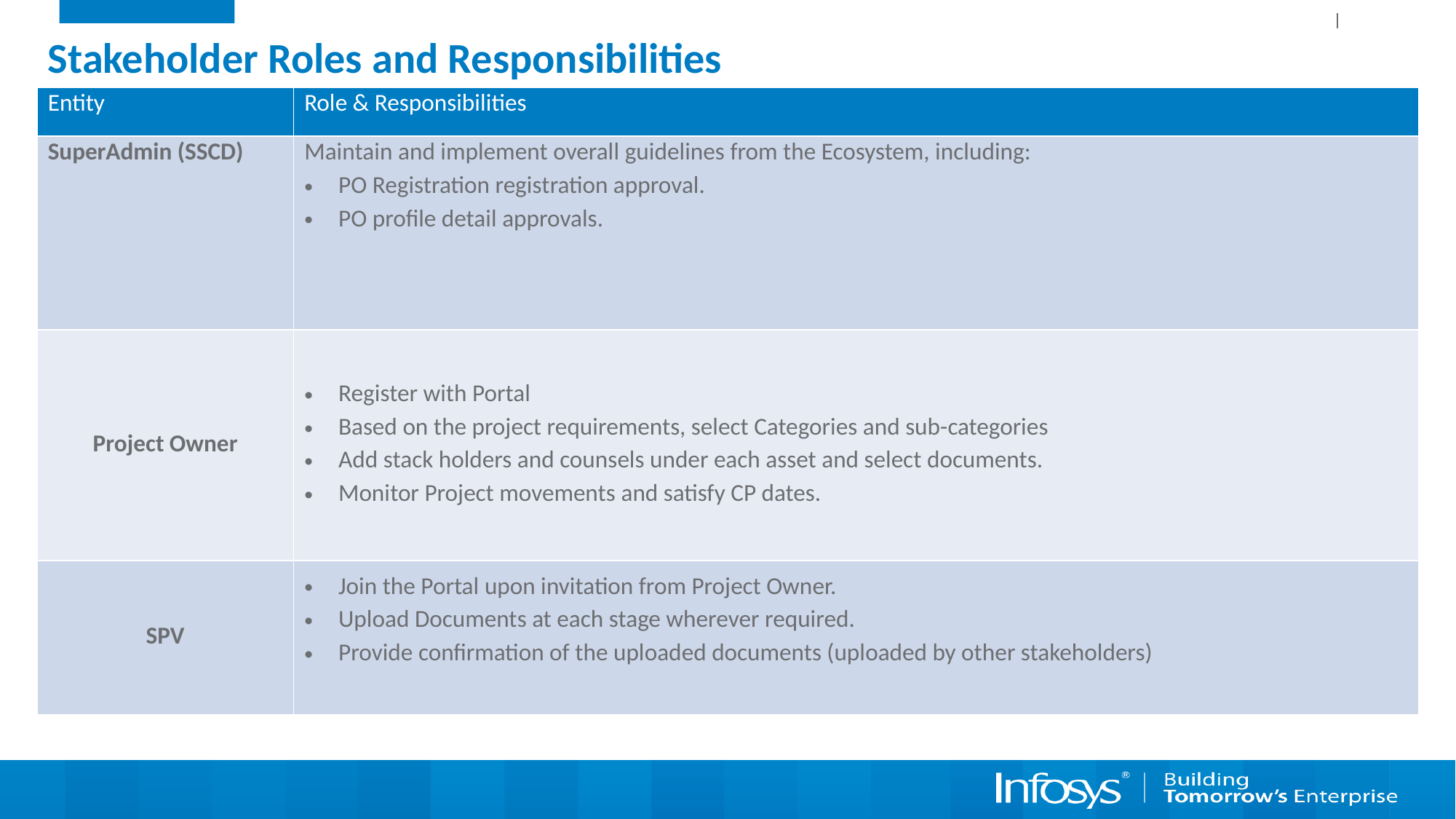

# Stakeholder Roles and Responsibilities
| Entity | Role & Responsibilities |
| --- | --- |
| SuperAdmin (SSCD) | Maintain and implement overall guidelines from the Ecosystem, including: PO Registration registration approval. PO profile detail approvals. |
| Project Owner | Register with Portal Based on the project requirements, select Categories and sub-categories Add stack holders and counsels under each asset and select documents. Monitor Project movements and satisfy CP dates. |
| SPV | Join the Portal upon invitation from Project Owner. Upload Documents at each stage wherever required. Provide confirmation of the uploaded documents (uploaded by other stakeholders) |